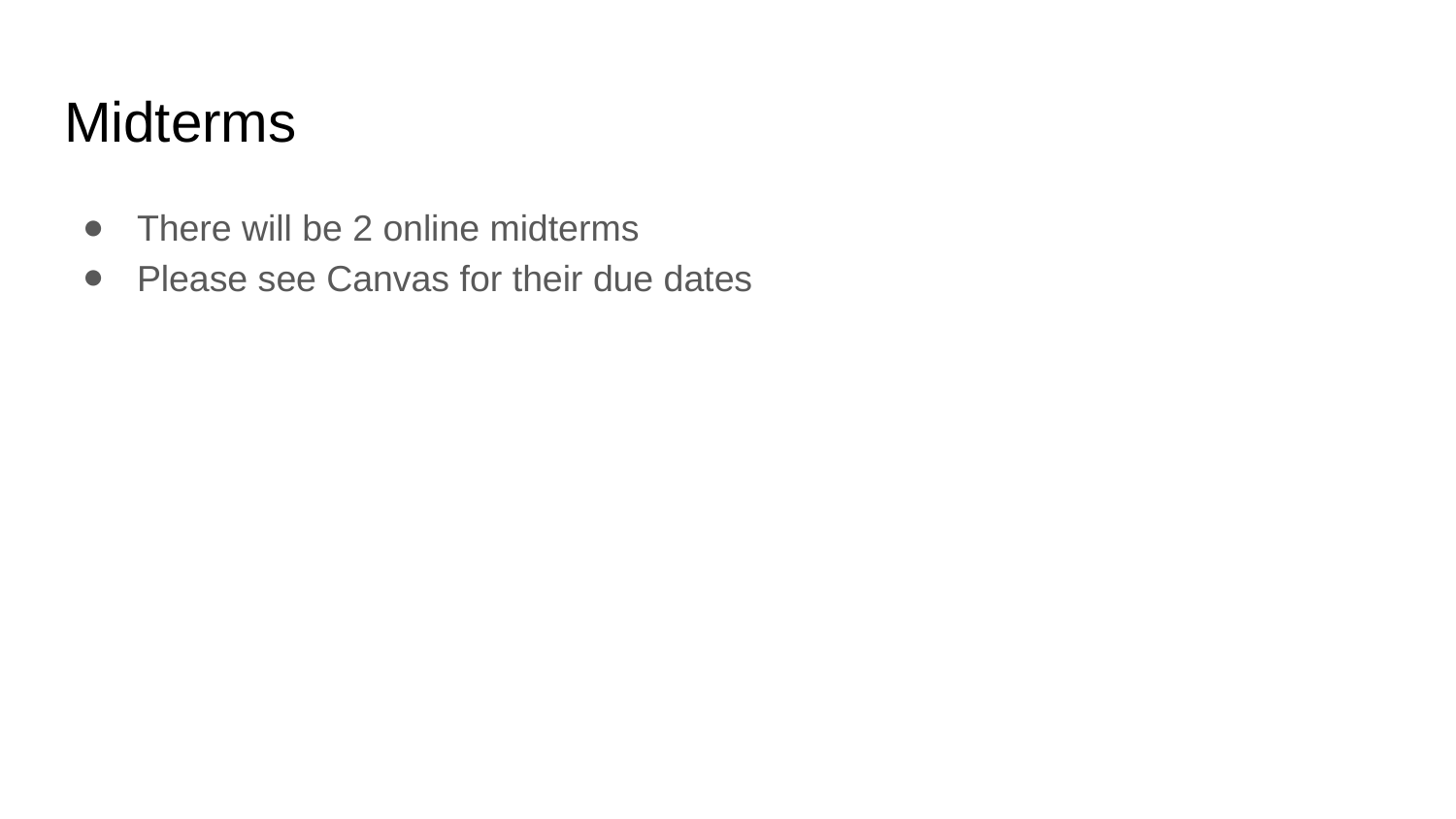

# Midterms
There will be 2 online midterms
Please see Canvas for their due dates